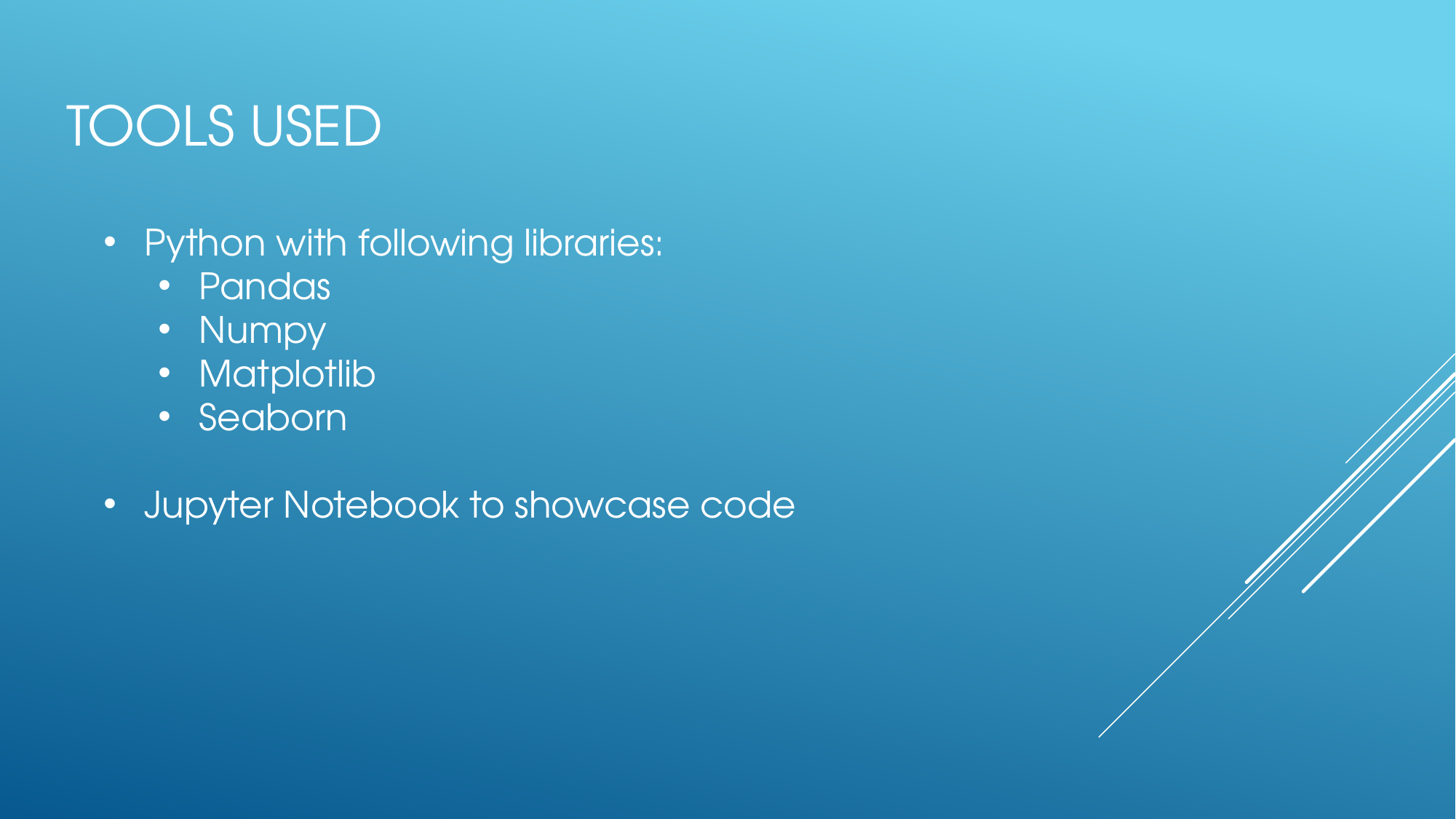

# Tools Used
Python with following libraries:
Pandas
Numpy
Matplotlib
Seaborn

Jupyter Notebook to showcase code